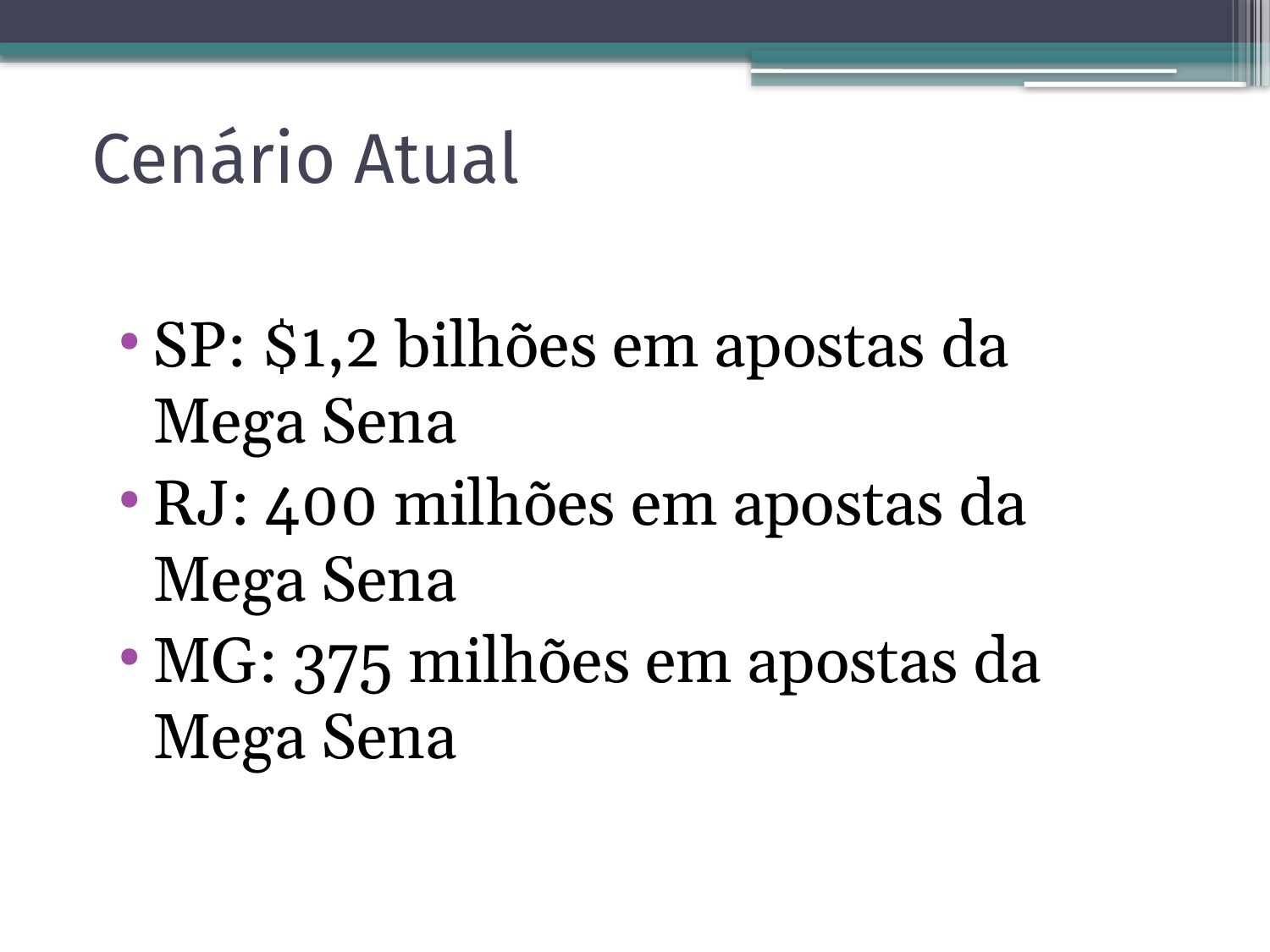

# Cenário Atual
SP: $1,2 bilhões em apostas da Mega Sena
RJ: 400 milhões em apostas da Mega Sena
MG: 375 milhões em apostas da Mega Sena